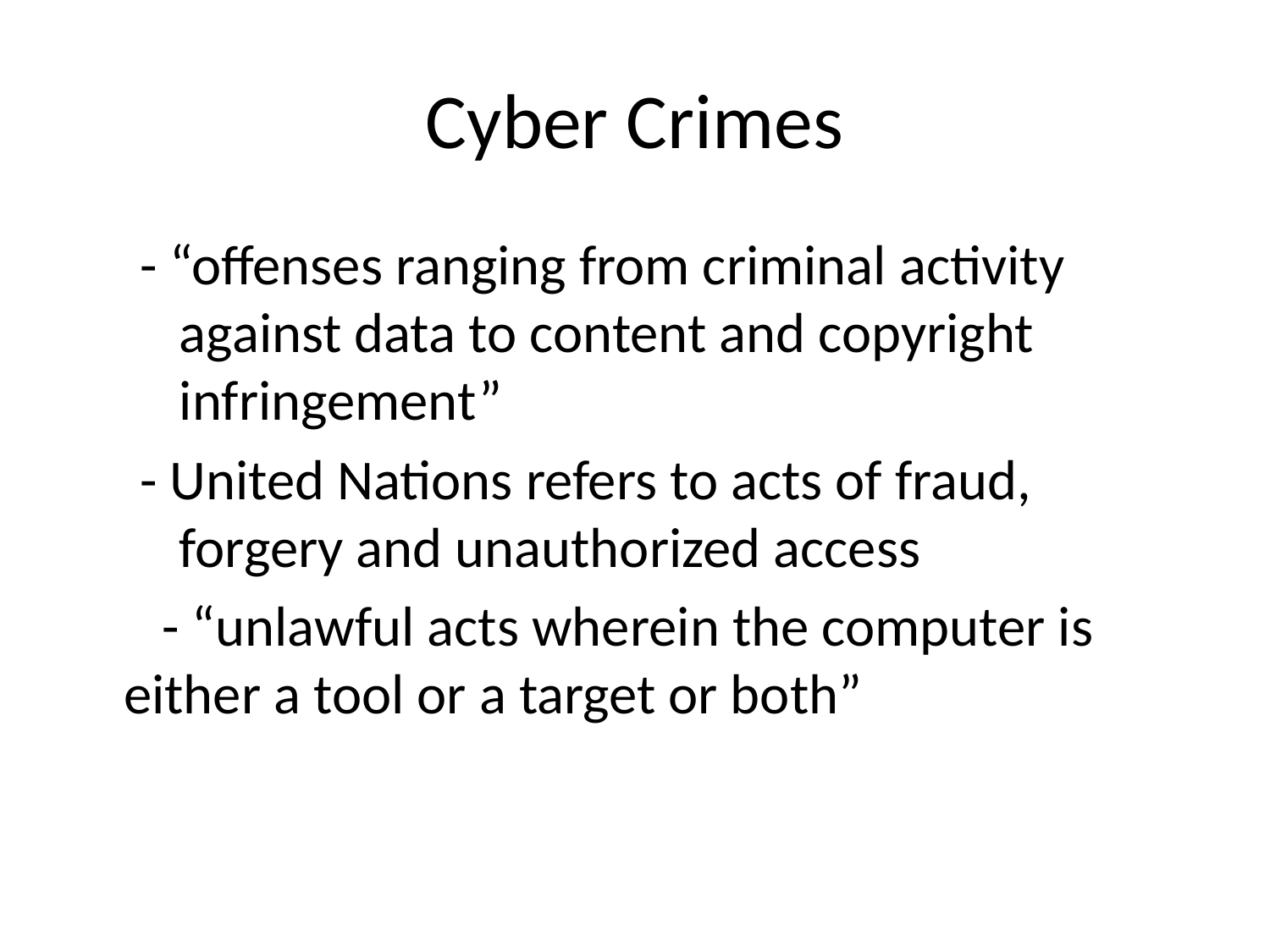

# Cyber Crimes
- “offenses ranging from criminal activity against data to content and copyright infringement”
- United Nations refers to acts of fraud, forgery and unauthorized access
	   - “unlawful acts wherein the computer is either a tool or a target or both”